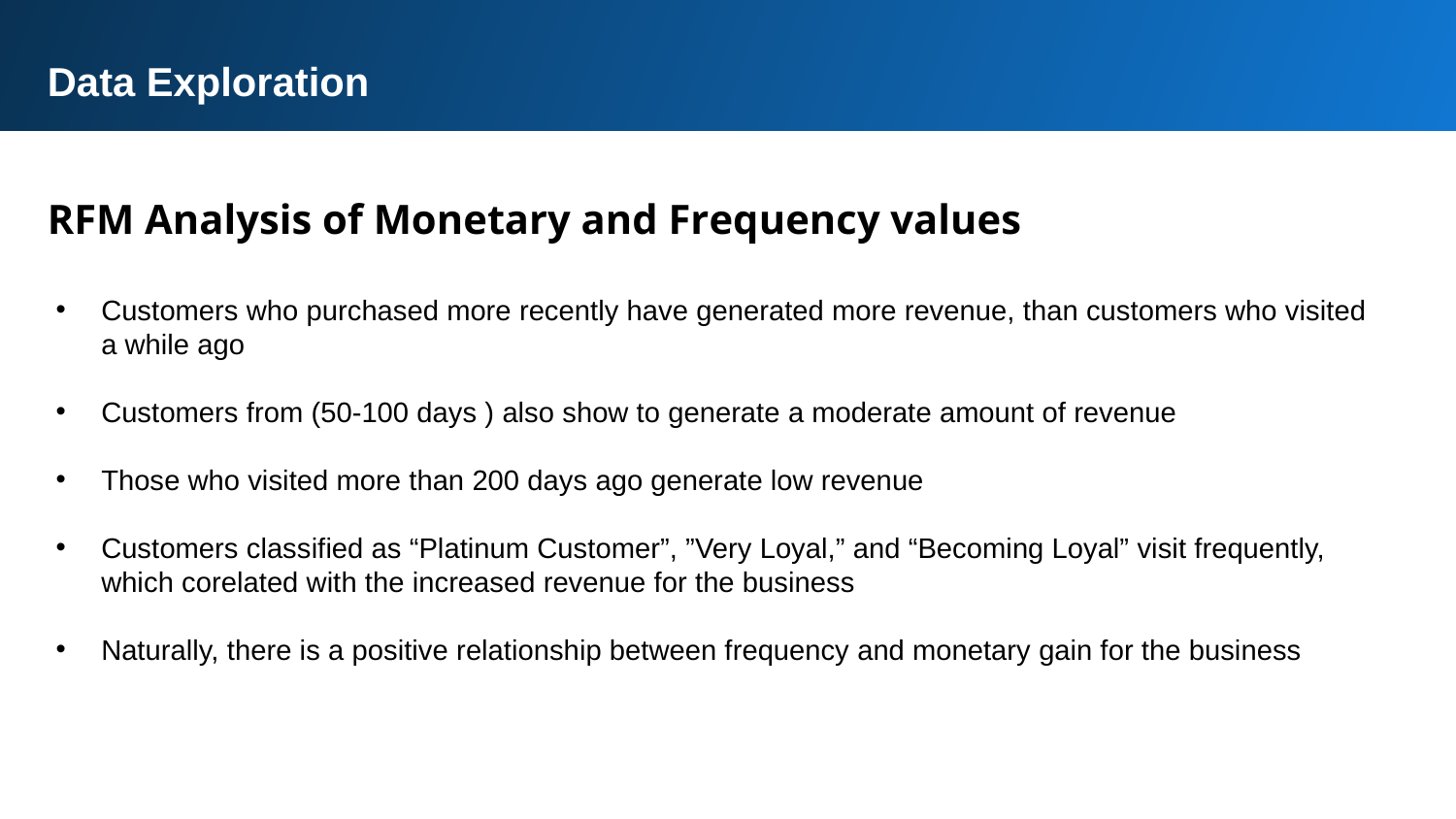

Data Exploration
RFM Analysis of Monetary and Frequency values
Customers who purchased more recently have generated more revenue, than customers who visited a while ago

Customers from (50-100 days ) also show to generate a moderate amount of revenue

Those who visited more than 200 days ago generate low revenue

Customers classified as “Platinum Customer”, ”Very Loyal,” and “Becoming Loyal” visit frequently, which corelated with the increased revenue for the business

Naturally, there is a positive relationship between frequency and monetary gain for the business